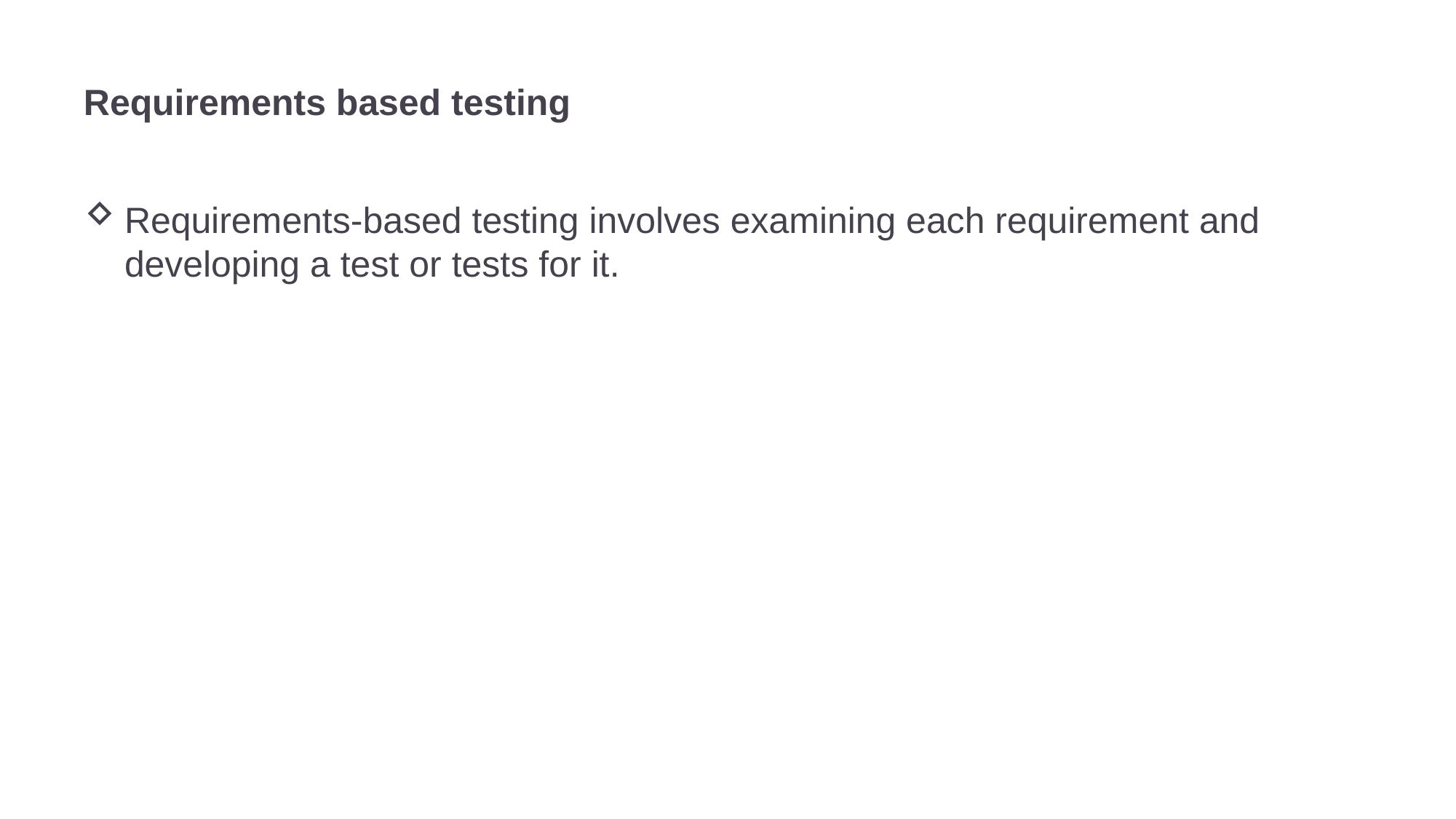

# Requirements based testing
Requirements-based testing involves examining each requirement and developing a test or tests for it.
34